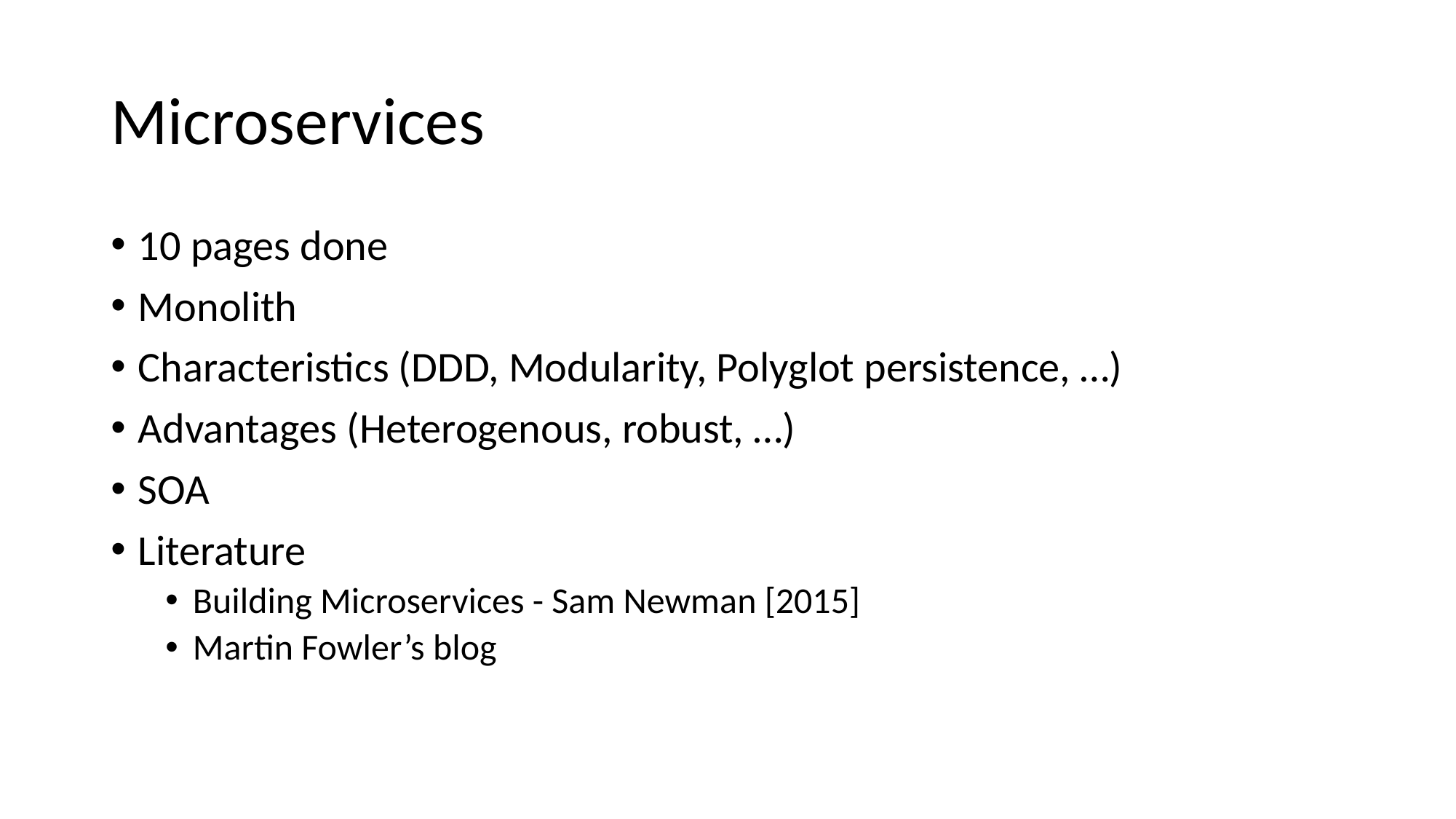

# Microservices
10 pages done
Monolith
Characteristics (DDD, Modularity, Polyglot persistence, …)
Advantages (Heterogenous, robust, …)
SOA
Literature
Building Microservices - Sam Newman [2015]
Martin Fowler’s blog